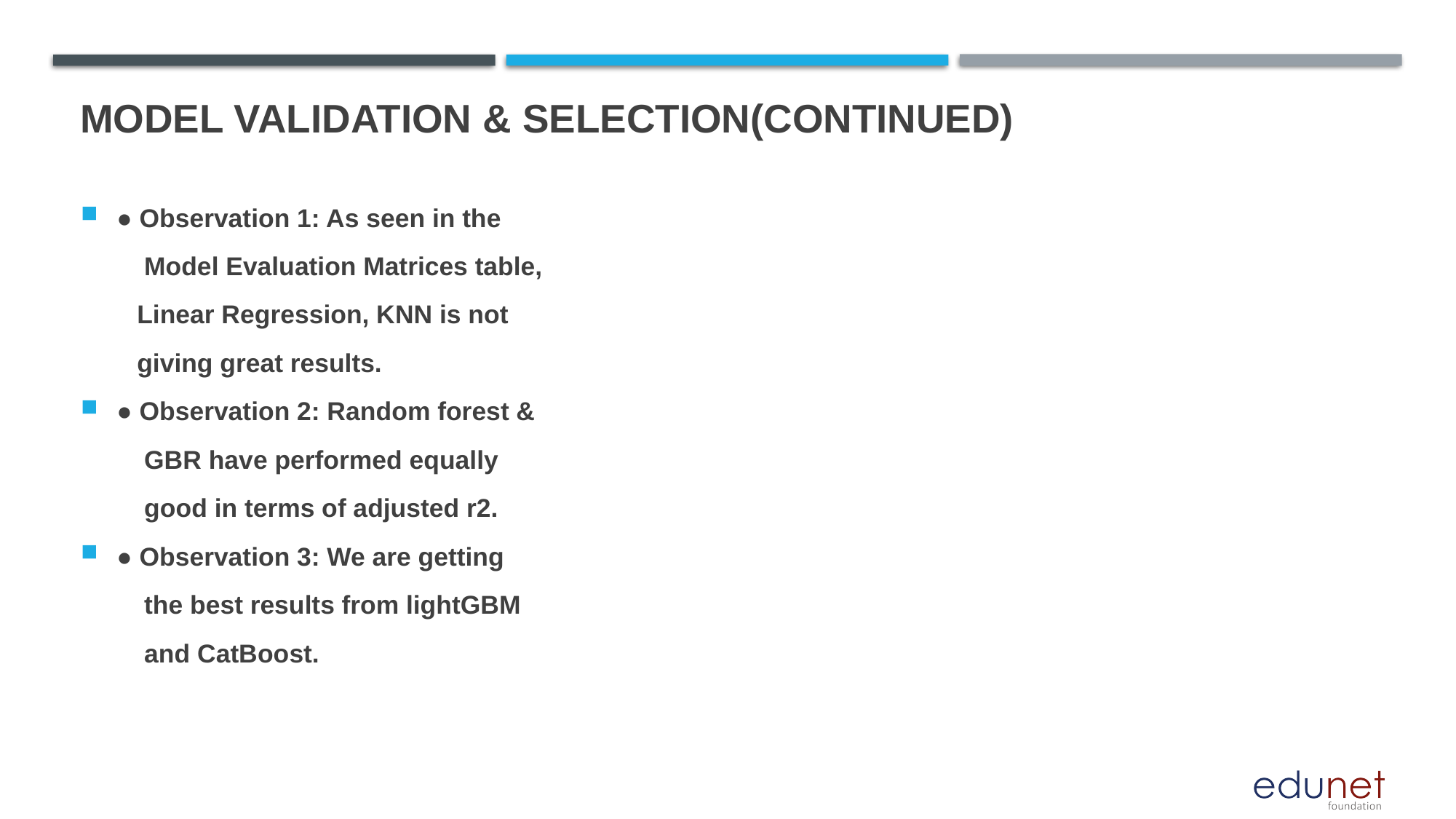

# Model Validation & Selection(continued)
● Observation 1: As seen in the
         Model Evaluation Matrices table,
        Linear Regression, KNN is not
        giving great results.
● Observation 2: Random forest &
         GBR have performed equally
         good in terms of adjusted r2.
● Observation 3: We are getting
         the best results from lightGBM
         and CatBoost.